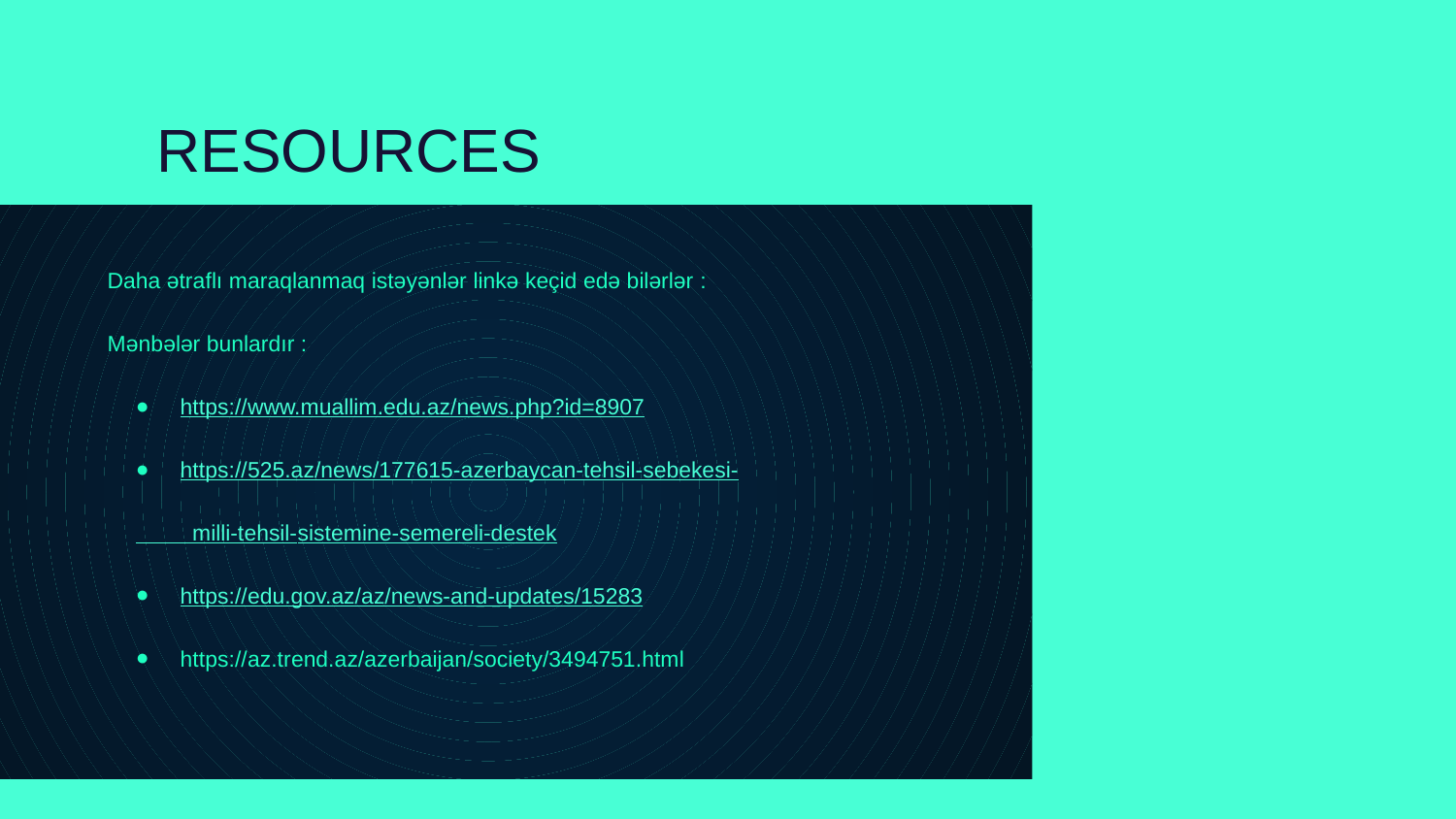

# RESOURCES
Daha ətraflı maraqlanmaq istəyənlər linkə keçid edə bilərlər :

Mənbələr bunlardır :
https://www.muallim.edu.az/news.php?id=8907
https://525.az/news/177615-azerbaycan-tehsil-sebekesi-
         milli-tehsil-sistemine-semereli-destek
https://edu.gov.az/az/news-and-updates/15283
https://az.trend.az/azerbaijan/society/3494751.html